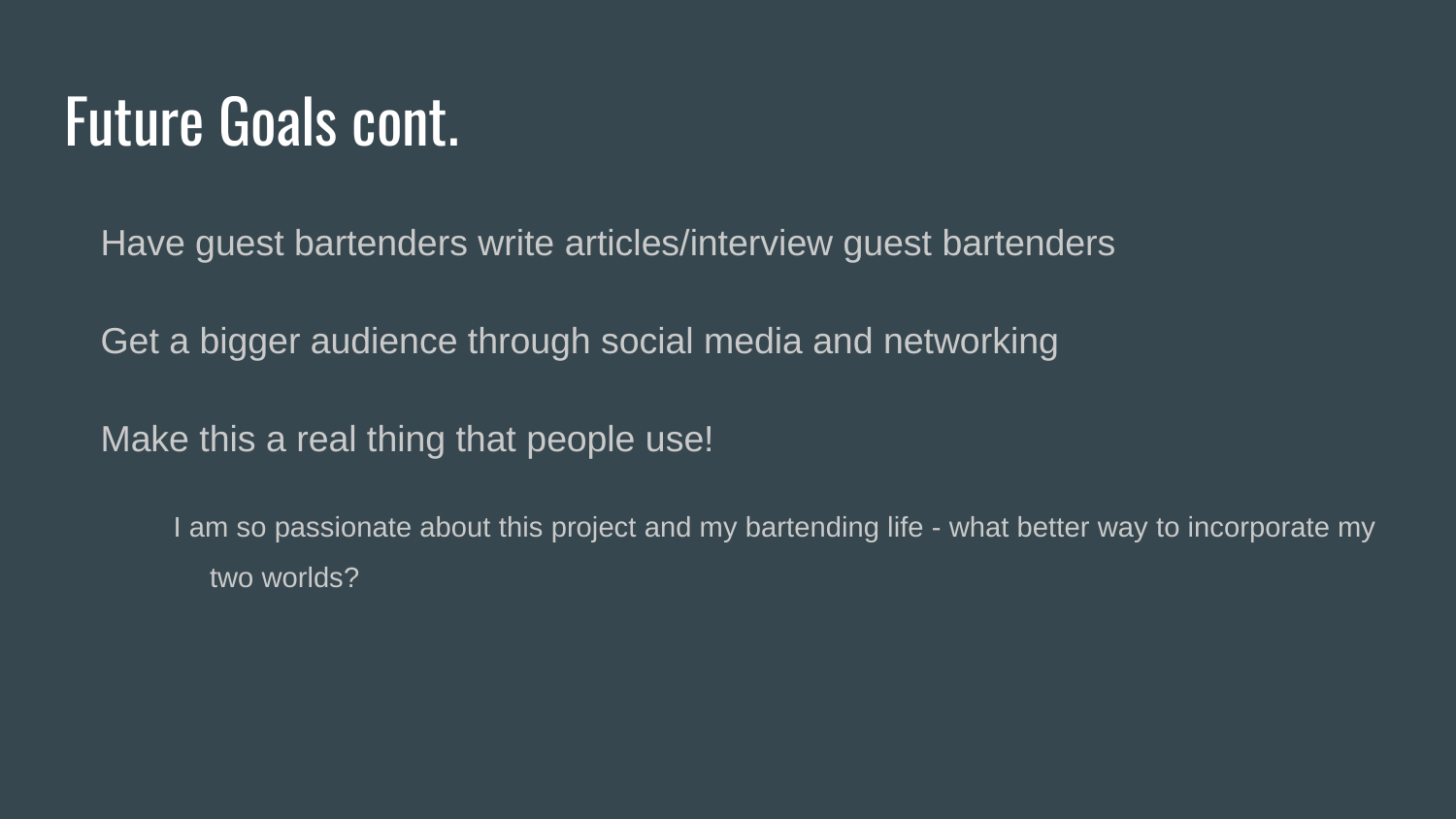

# Future Goals cont.
Have guest bartenders write articles/interview guest bartenders
Get a bigger audience through social media and networking
Make this a real thing that people use!
I am so passionate about this project and my bartending life - what better way to incorporate my two worlds?